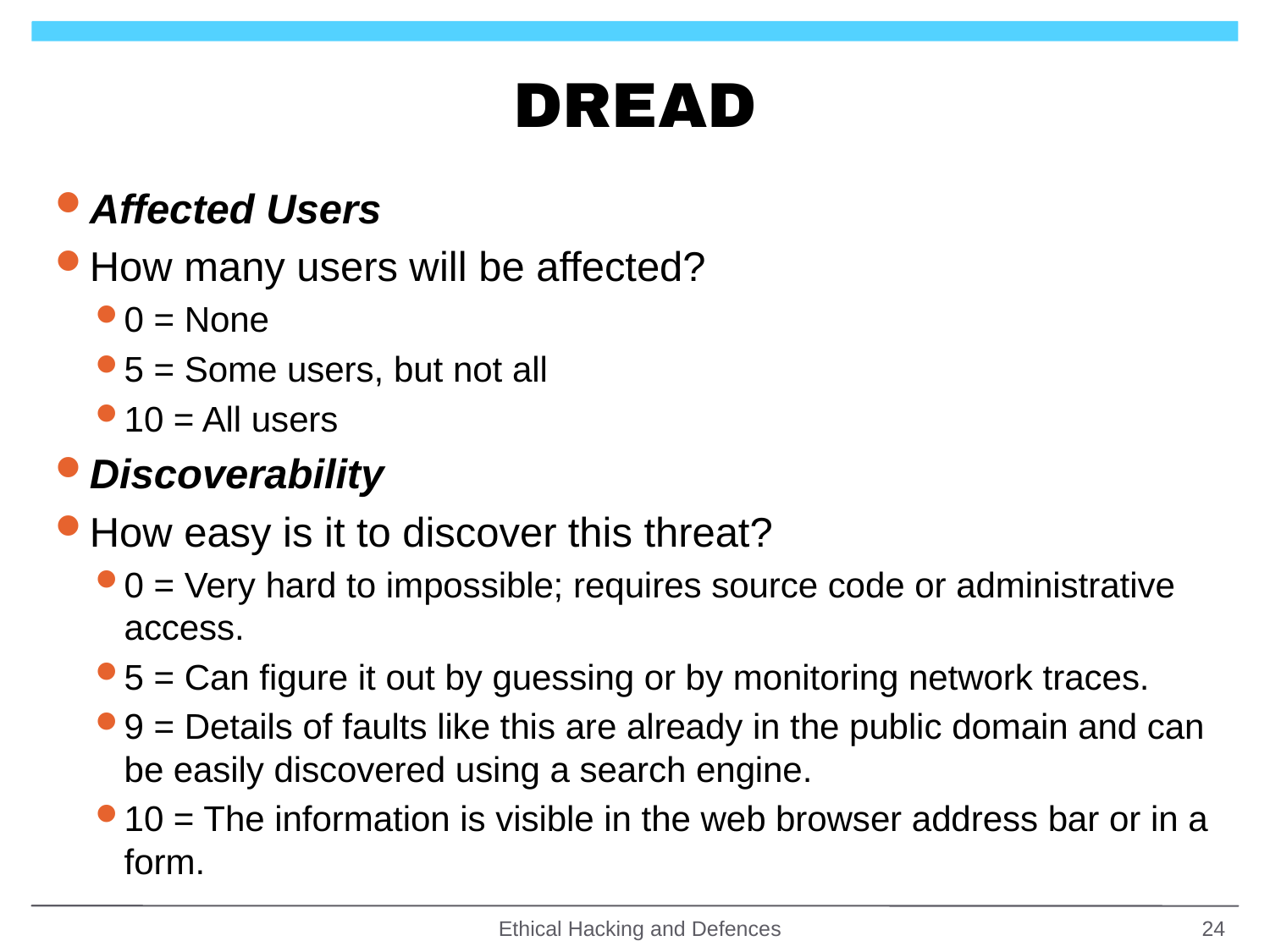

# DREAD
Affected Users
How many users will be affected?
0 = None
5 = Some users, but not all
10 = All users
Discoverability
How easy is it to discover this threat?
0 = Very hard to impossible; requires source code or administrative access.
5 = Can figure it out by guessing or by monitoring network traces.
9 = Details of faults like this are already in the public domain and can be easily discovered using a search engine.
10 = The information is visible in the web browser address bar or in a form.

Ethical Hacking and Defences
24